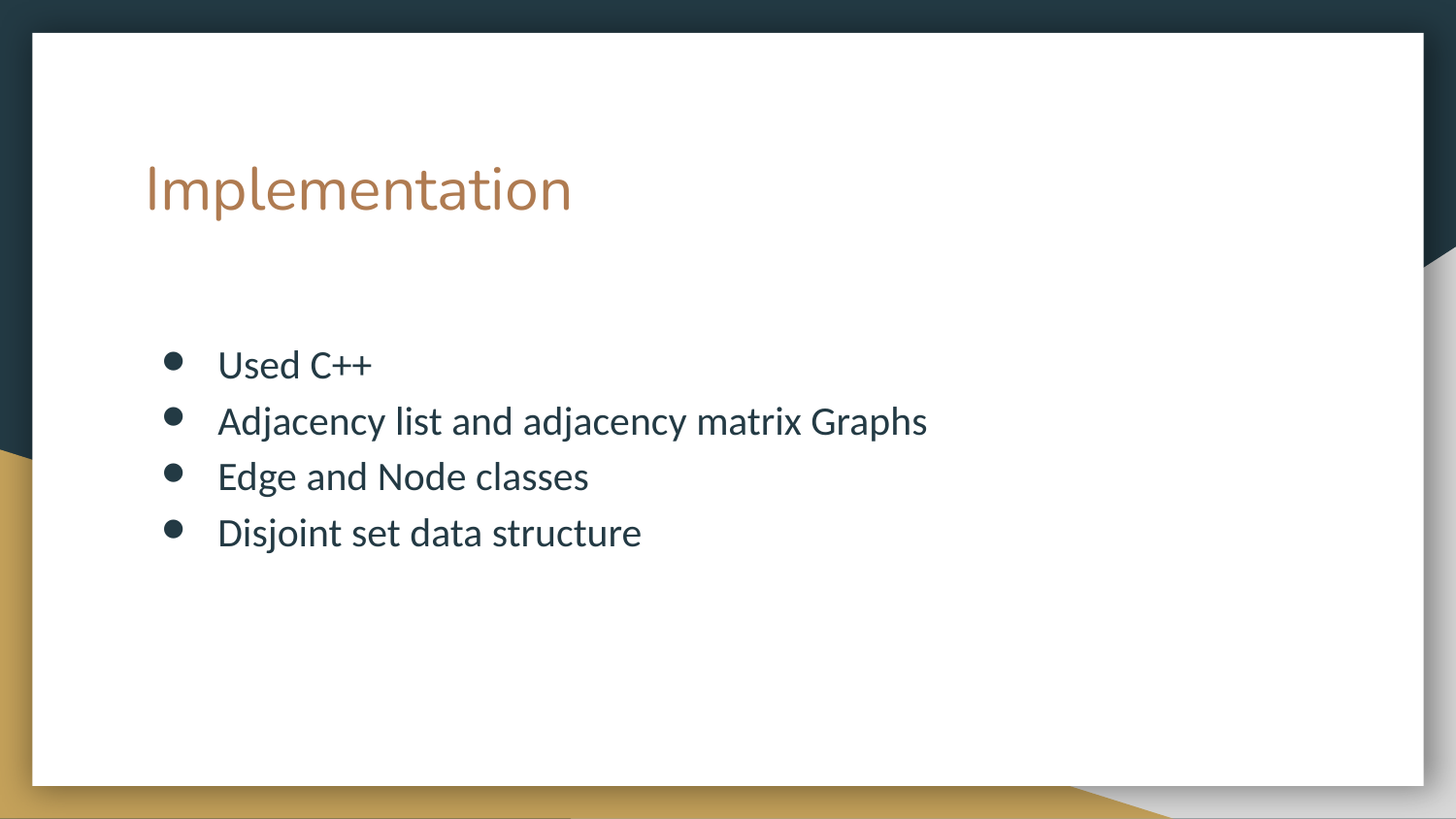

# Implementation
Used C++
Adjacency list and adjacency matrix Graphs
Edge and Node classes
Disjoint set data structure